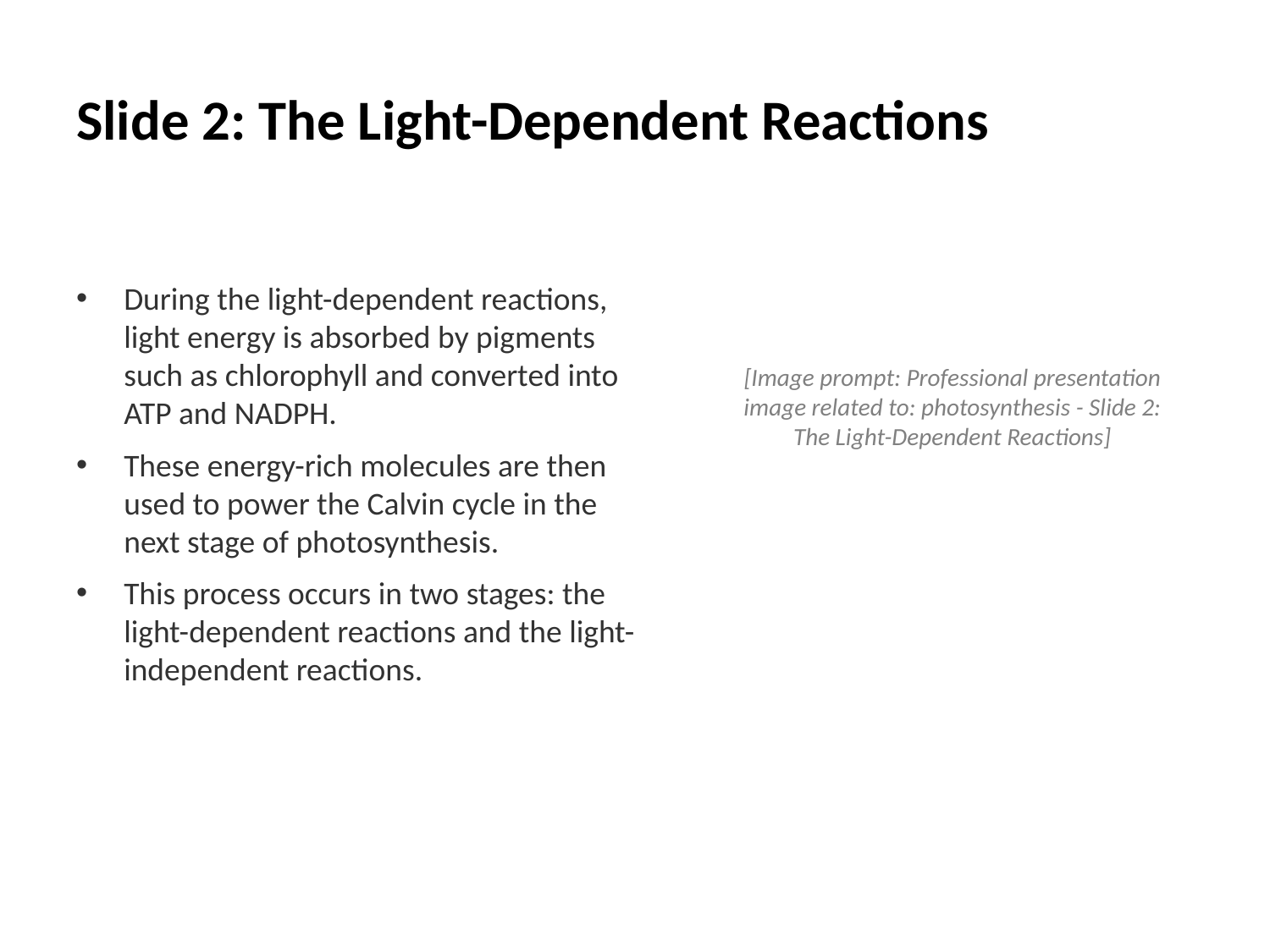

# Slide 2: The Light-Dependent Reactions

During the light-dependent reactions, light energy is absorbed by pigments such as chlorophyll and converted into ATP and NADPH.
These energy-rich molecules are then used to power the Calvin cycle in the next stage of photosynthesis.
This process occurs in two stages: the light-dependent reactions and the light-independent reactions.

[Image prompt: Professional presentation image related to: photosynthesis - Slide 2: The Light-Dependent Reactions]